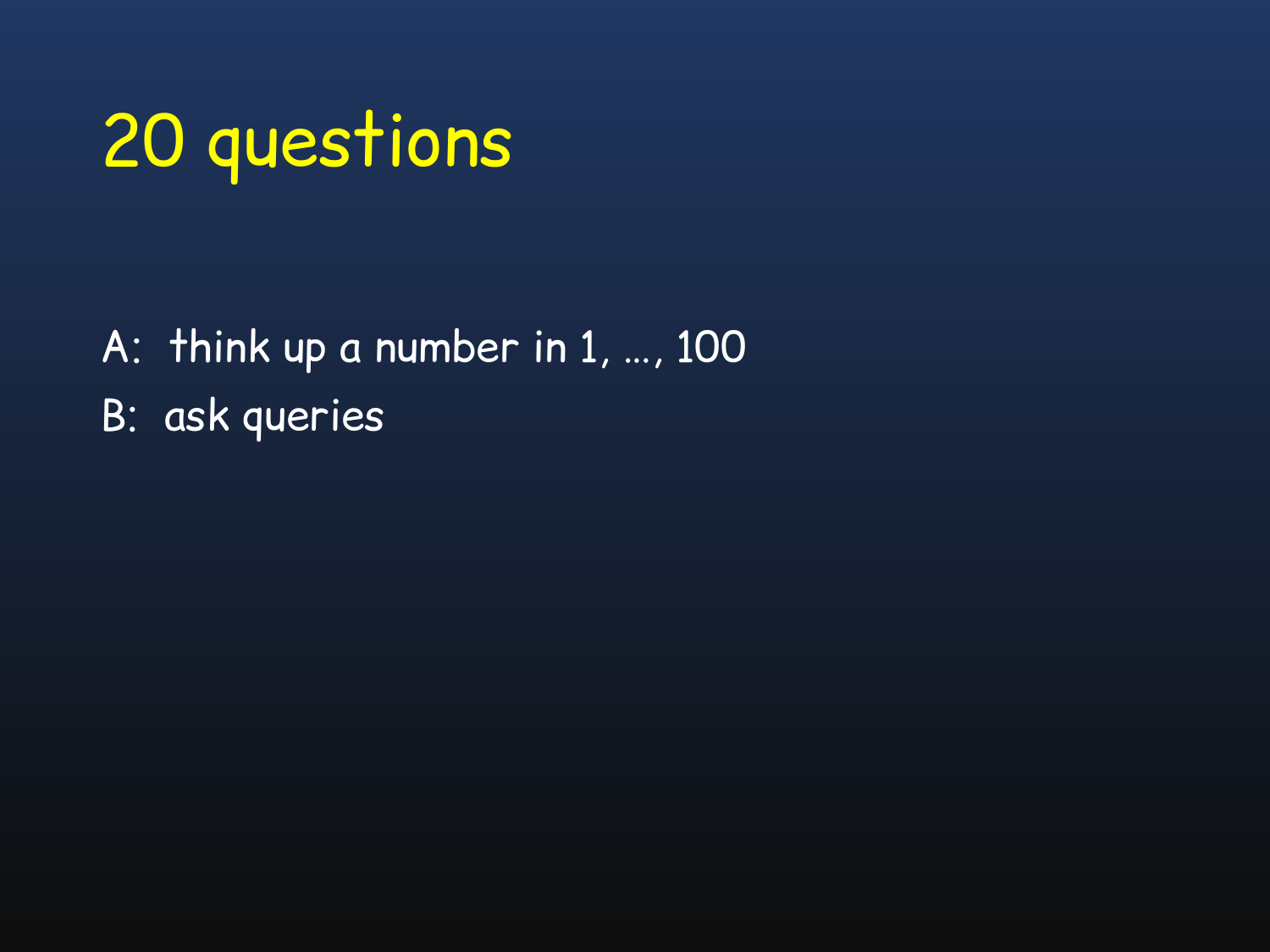

# 20 questions
A:  think up a number in 1, …, 100
B:  ask queries